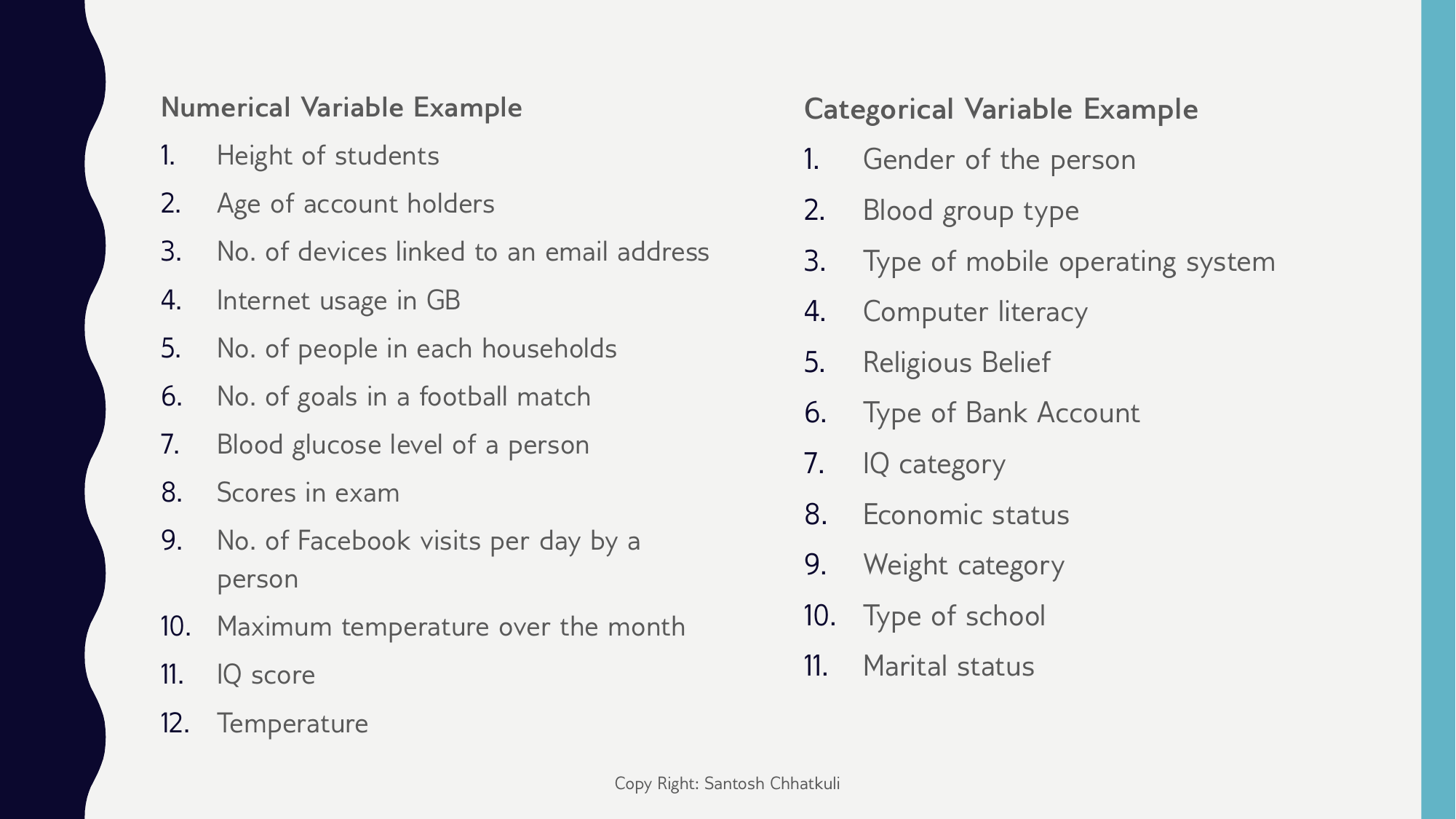

Numerical Variable Example
Height of students
Age of account holders
No. of devices linked to an email address
Internet usage in GB
No. of people in each households
No. of goals in a football match
Blood glucose level of a person
Scores in exam
No. of Facebook visits per day by a person
Maximum temperature over the month
IQ score
Temperature
Categorical Variable Example
Gender of the person
Blood group type
Type of mobile operating system
Computer literacy
Religious Belief
Type of Bank Account
IQ category
Economic status
Weight category
Type of school
Marital status
Copy Right: Santosh Chhatkuli